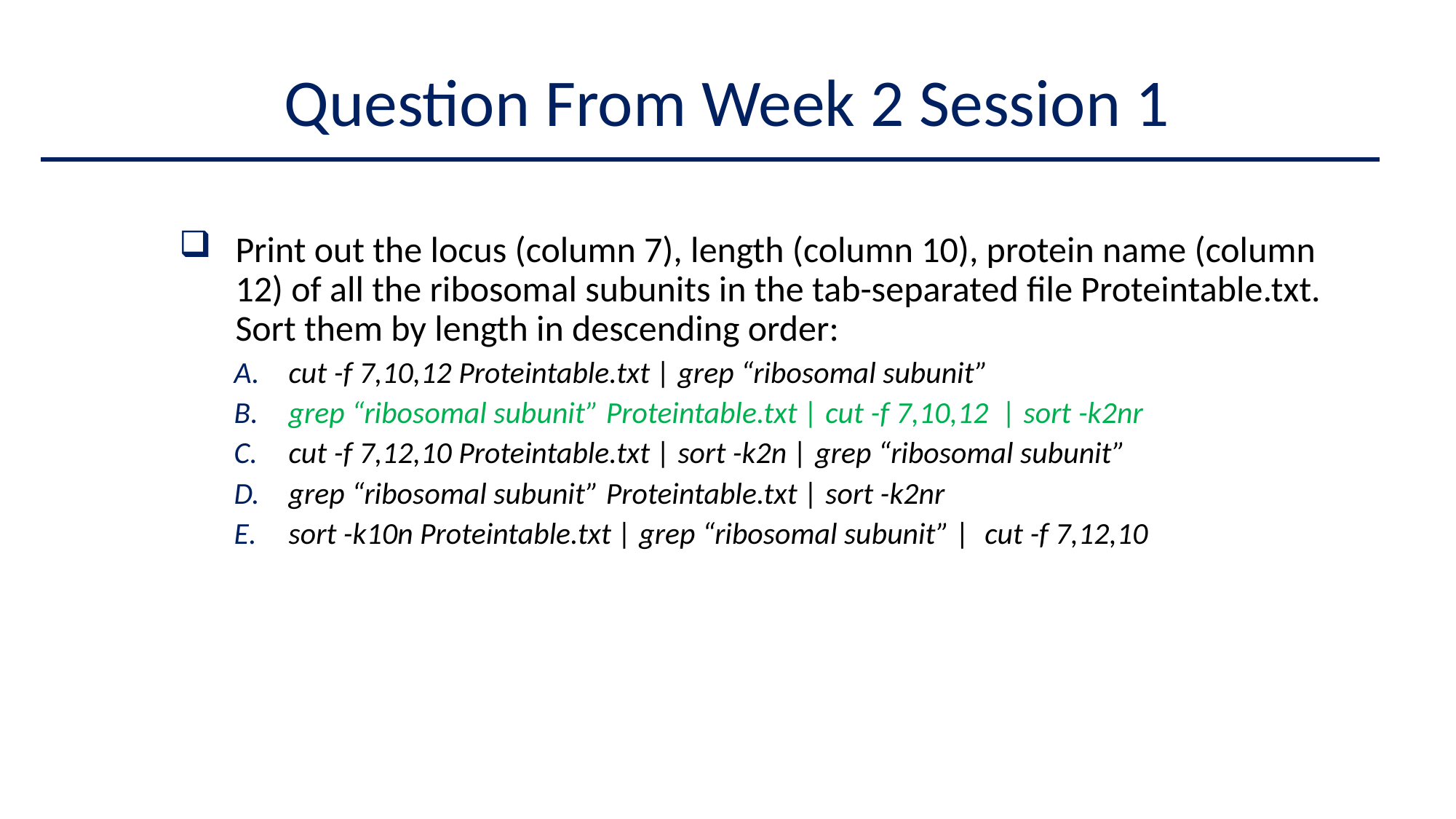

# Question From Week 2 Session 1
Print out the locus (column 7), length (column 10), protein name (column 12) of all the ribosomal subunits in the tab-separated file Proteintable.txt. Sort them by length in descending order:
cut -f 7,10,12 Proteintable.txt | grep “ribosomal subunit”
grep “ribosomal subunit” Proteintable.txt | cut -f 7,10,12  | sort -k2nr
cut -f 7,12,10 Proteintable.txt | sort -k2n | grep “ribosomal subunit”
grep “ribosomal subunit” Proteintable.txt | sort -k2nr
sort -k10n Proteintable.txt | grep “ribosomal subunit” |  cut -f 7,12,10